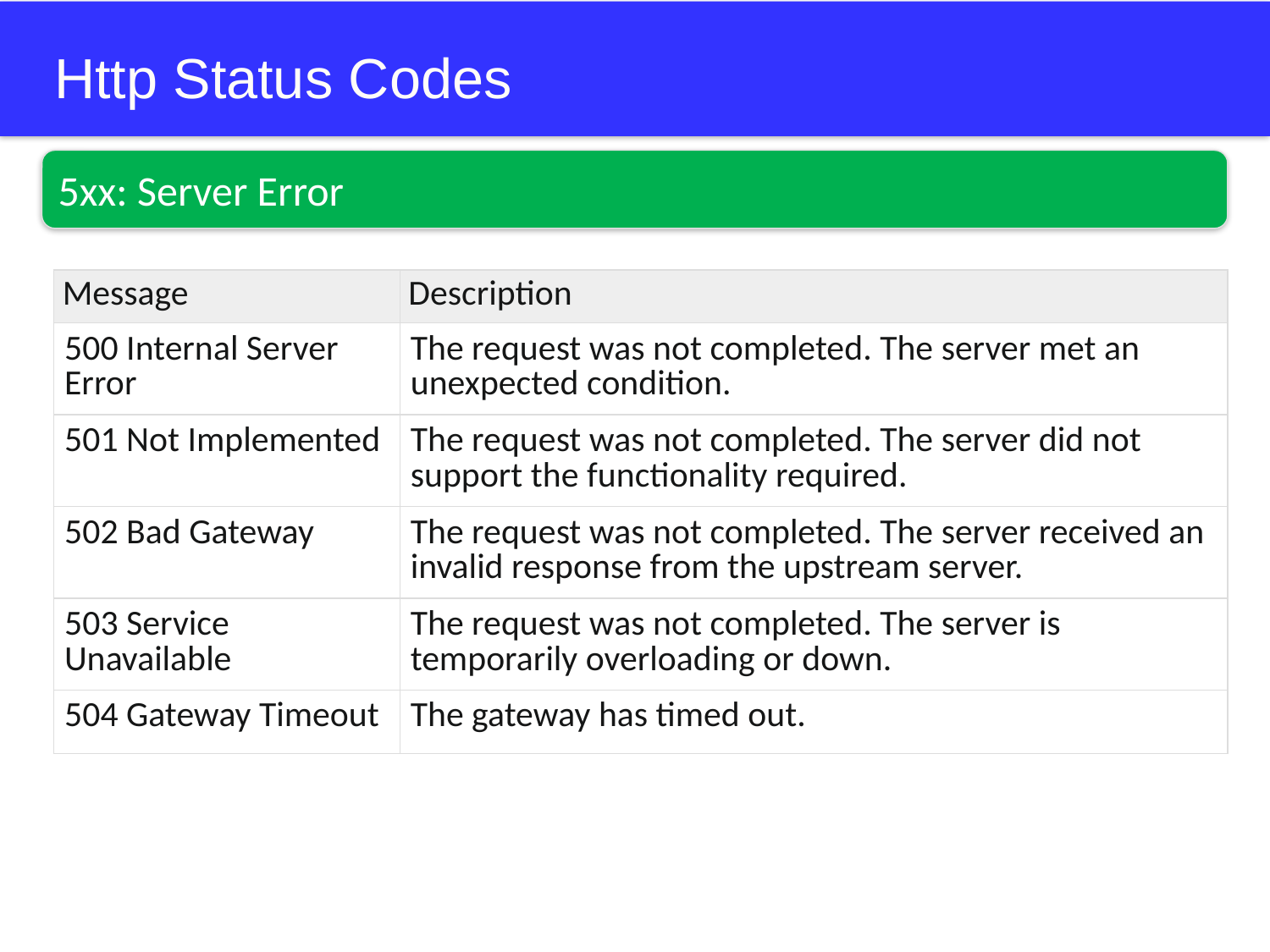

# Http Status Codes
5xx: Server Error
| Message | Description |
| --- | --- |
| 500 Internal Server Error | The request was not completed. The server met an unexpected condition. |
| 501 Not Implemented | The request was not completed. The server did not support the functionality required. |
| 502 Bad Gateway | The request was not completed. The server received an invalid response from the upstream server. |
| 503 Service Unavailable | The request was not completed. The server is temporarily overloading or down. |
| 504 Gateway Timeout | The gateway has timed out. |